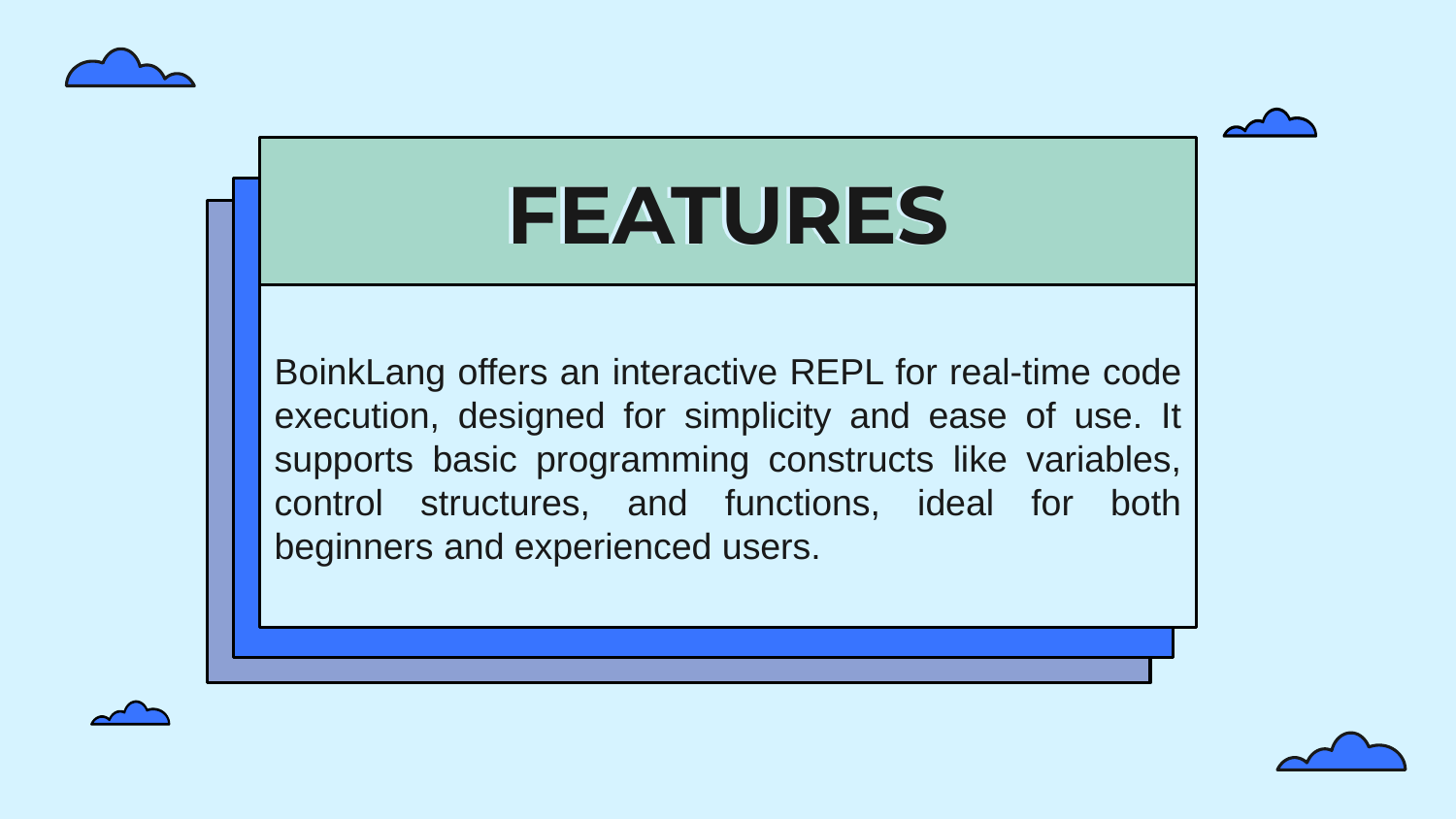

# FEATURES
BoinkLang offers an interactive REPL for real-time code execution, designed for simplicity and ease of use. It supports basic programming constructs like variables, control structures, and functions, ideal for both beginners and experienced users.